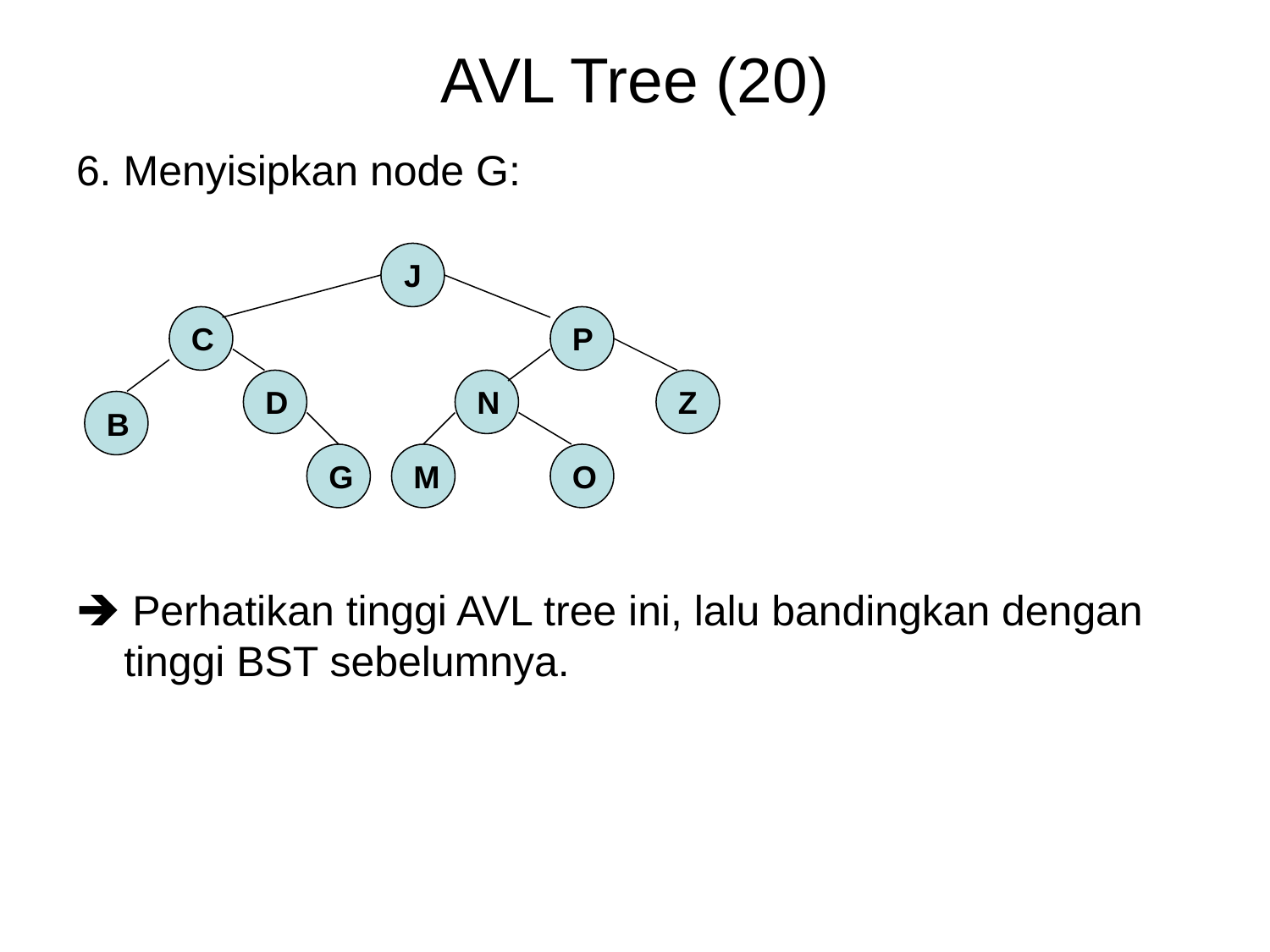

# AVL Tree (20)
6. Menyisipkan node G:

🡺 Perhatikan tinggi AVL tree ini, lalu bandingkan dengan tinggi BST sebelumnya.
J
C
P
D
N
Z
B
G
M
O